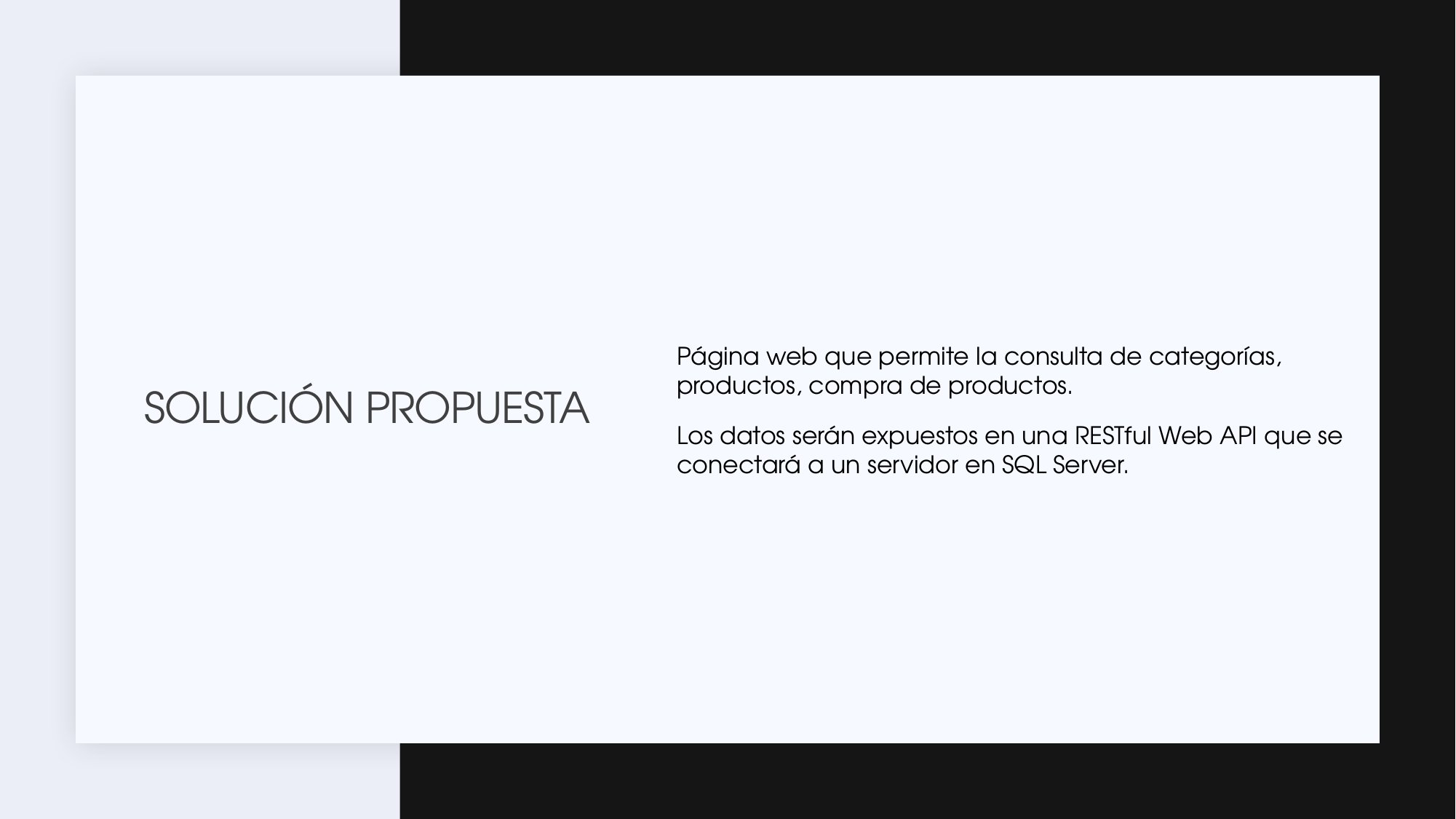

Página web que permite la consulta de categorías, productos, compra de productos.
Los datos serán expuestos en una RESTful Web API que se conectará a un servidor en SQL Server.
# Solución propuesta